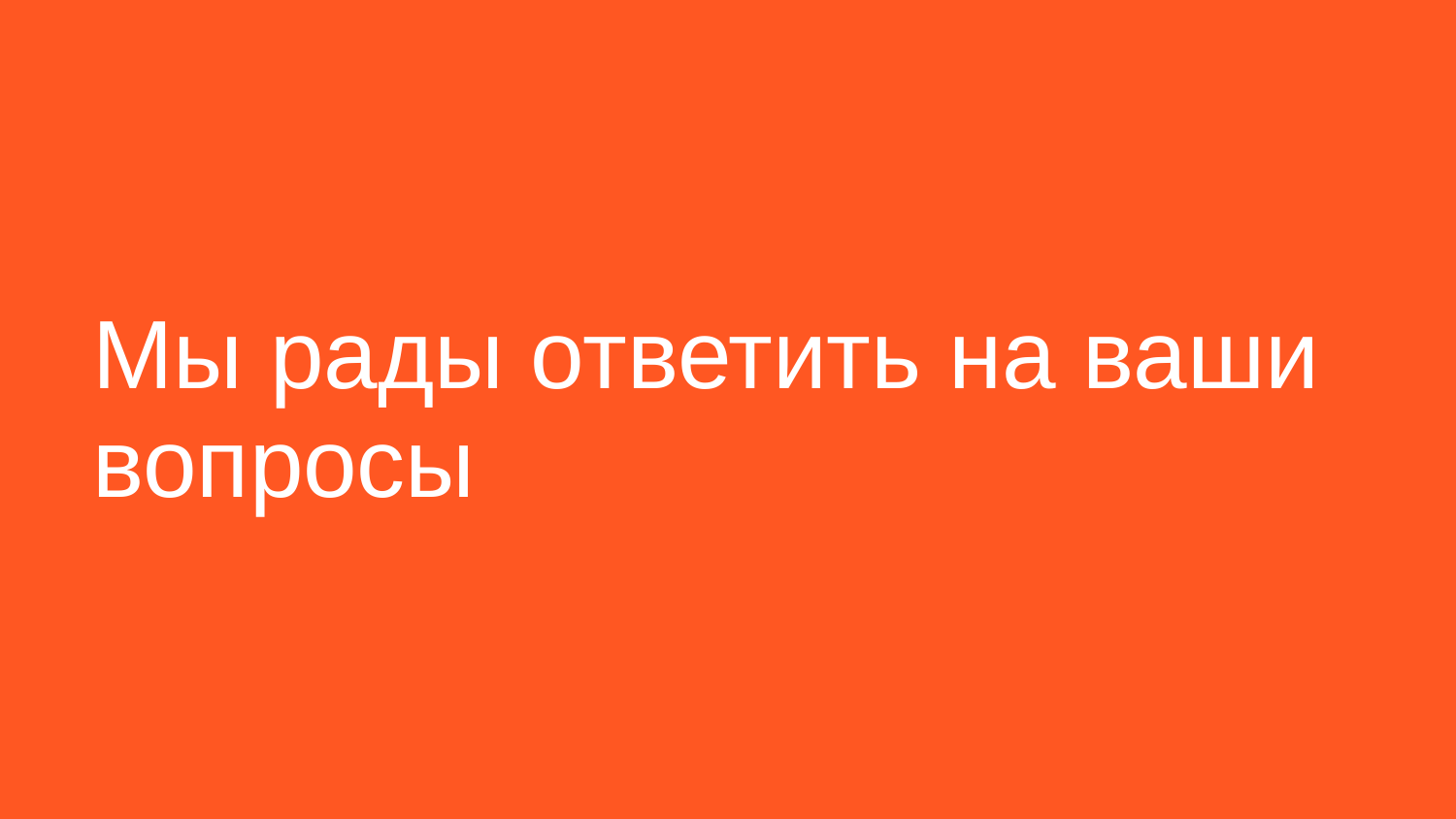

# Мы рады ответить на ваши вопросы